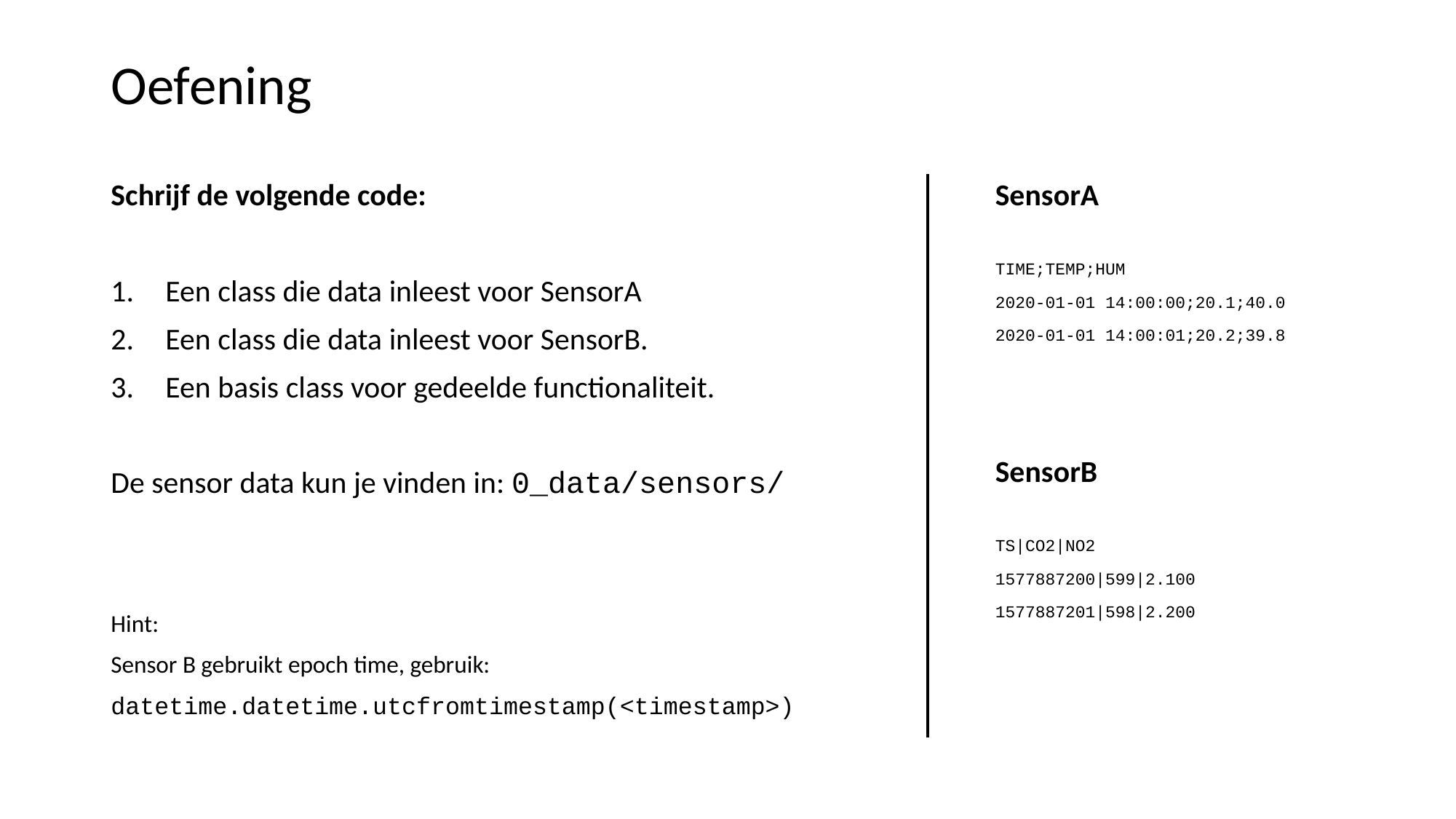

# Oefening
Schrijf de volgende code:

Een class die data inleest voor SensorA
Een class die data inleest voor SensorB.
Een basis class voor gedeelde functionaliteit.

De sensor data kun je vinden in: 0_data/sensors/

Hint:
Sensor B gebruikt epoch time, gebruik:
datetime.datetime.utcfromtimestamp(<timestamp>)
SensorA

TIME;TEMP;HUM
2020-01-01 14:00:00;20.1;40.0
2020-01-01 14:00:01;20.2;39.8

SensorB

TS|CO2|NO2
1577887200|599|2.100
1577887201|598|2.200